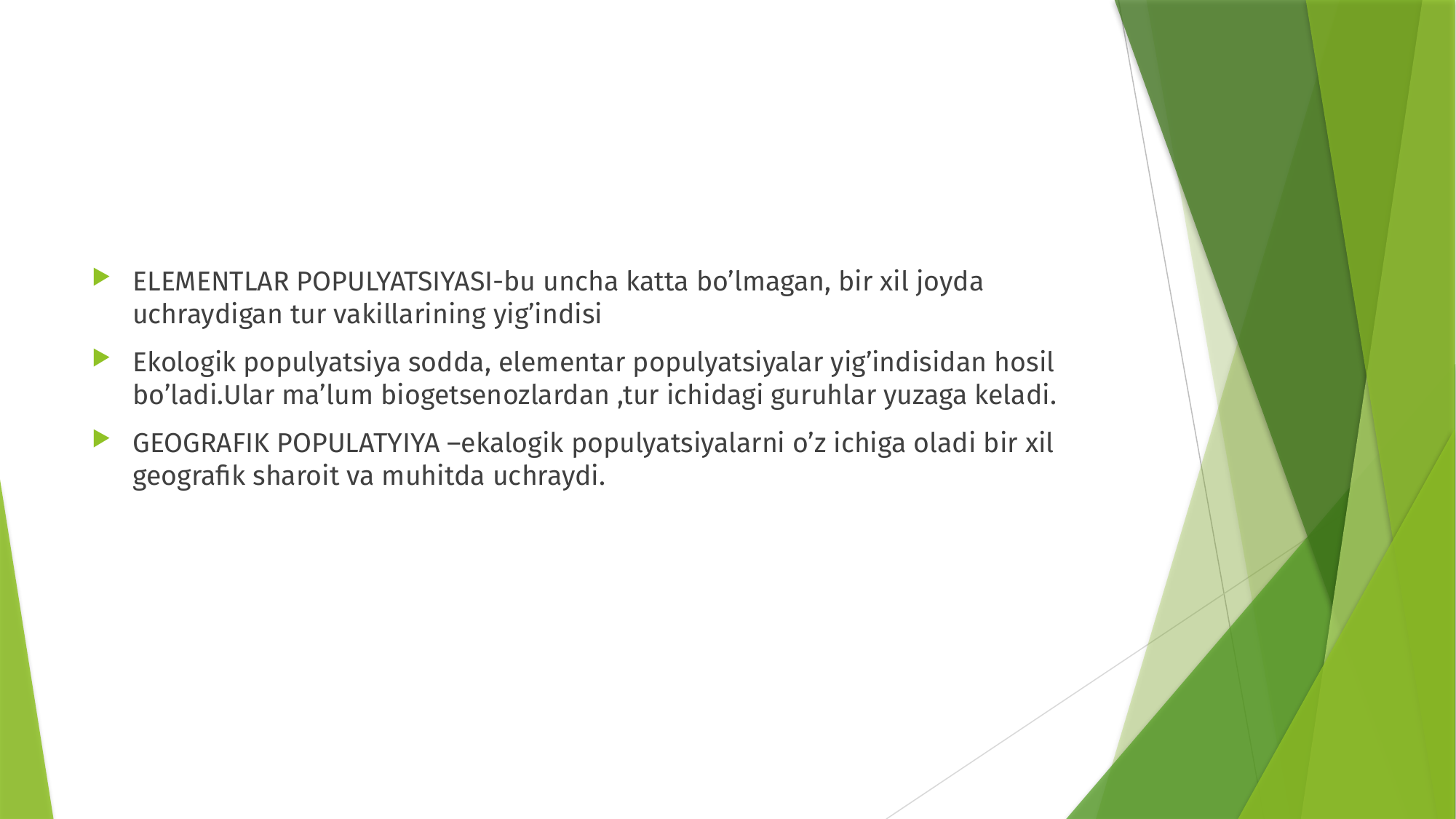

#
ELEMENTLAR POPULYATSIYASI-bu uncha katta bo’lmagan, bir xil joyda uchraydigan tur vakillarining yig’indisi
Ekologik populyatsiya sodda, elementar populyatsiyalar yig’indisidan hosil bo’ladi.Ular ma’lum biogetsenozlardan ,tur ichidagi guruhlar yuzaga keladi.
GEOGRAFIK POPULATYIYA –ekalogik populyatsiyalarni o’z ichiga oladi bir xil geografik sharoit va muhitda uchraydi.